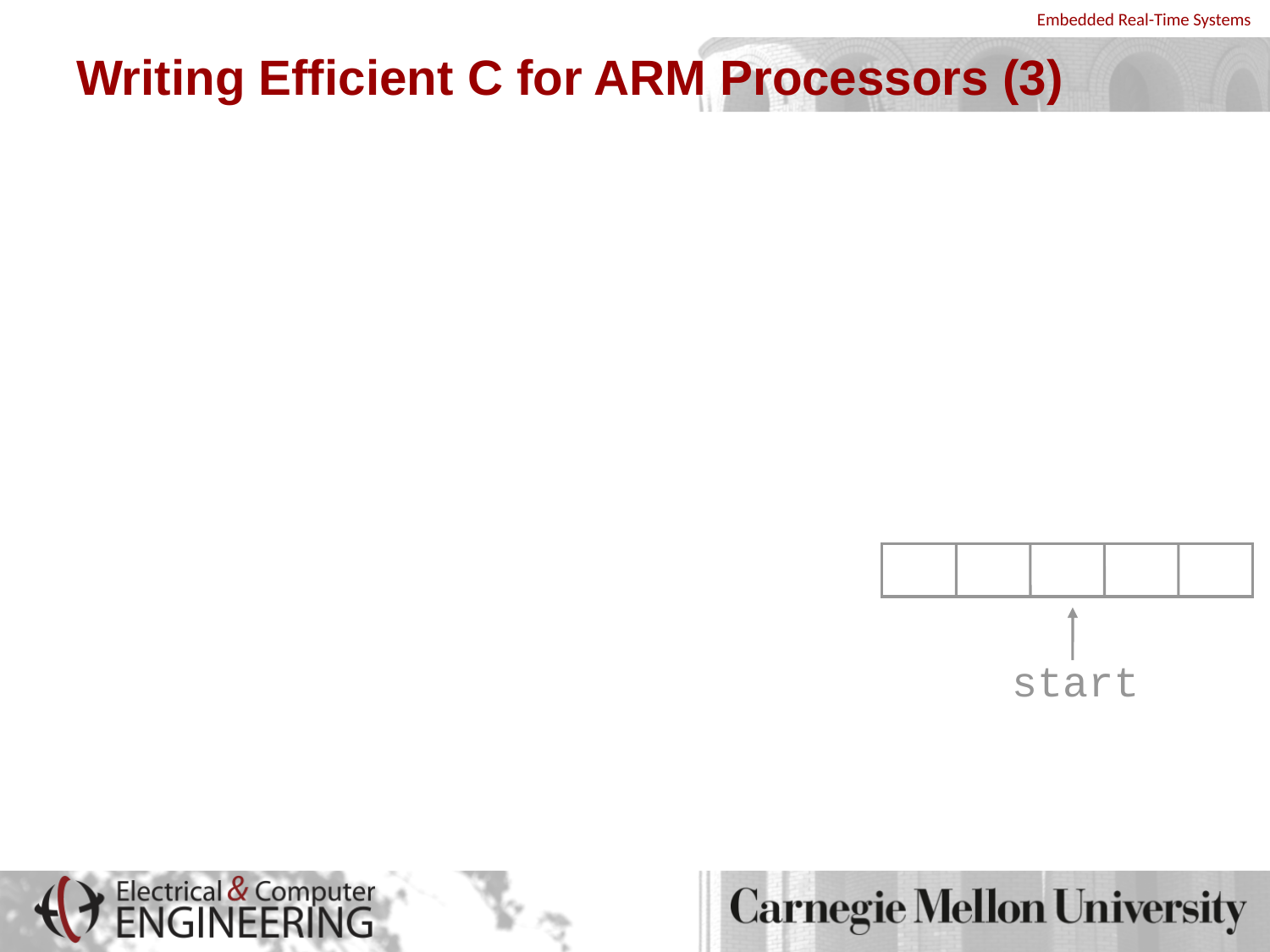

# Writing Efficient C for ARM Processors (3)
ARM does not have a divide instruction
Divisions are implemented by calling software routines in C library
Can take between 20-100 cycles

In many cases, it might be possible to avoid divisions and/or remainder operation
	Example: Circular Buffers (assuming increment <= size)

	start=(start+increment) % size

    start+= increment;
 if (start >= size)
	   start -= size;

start